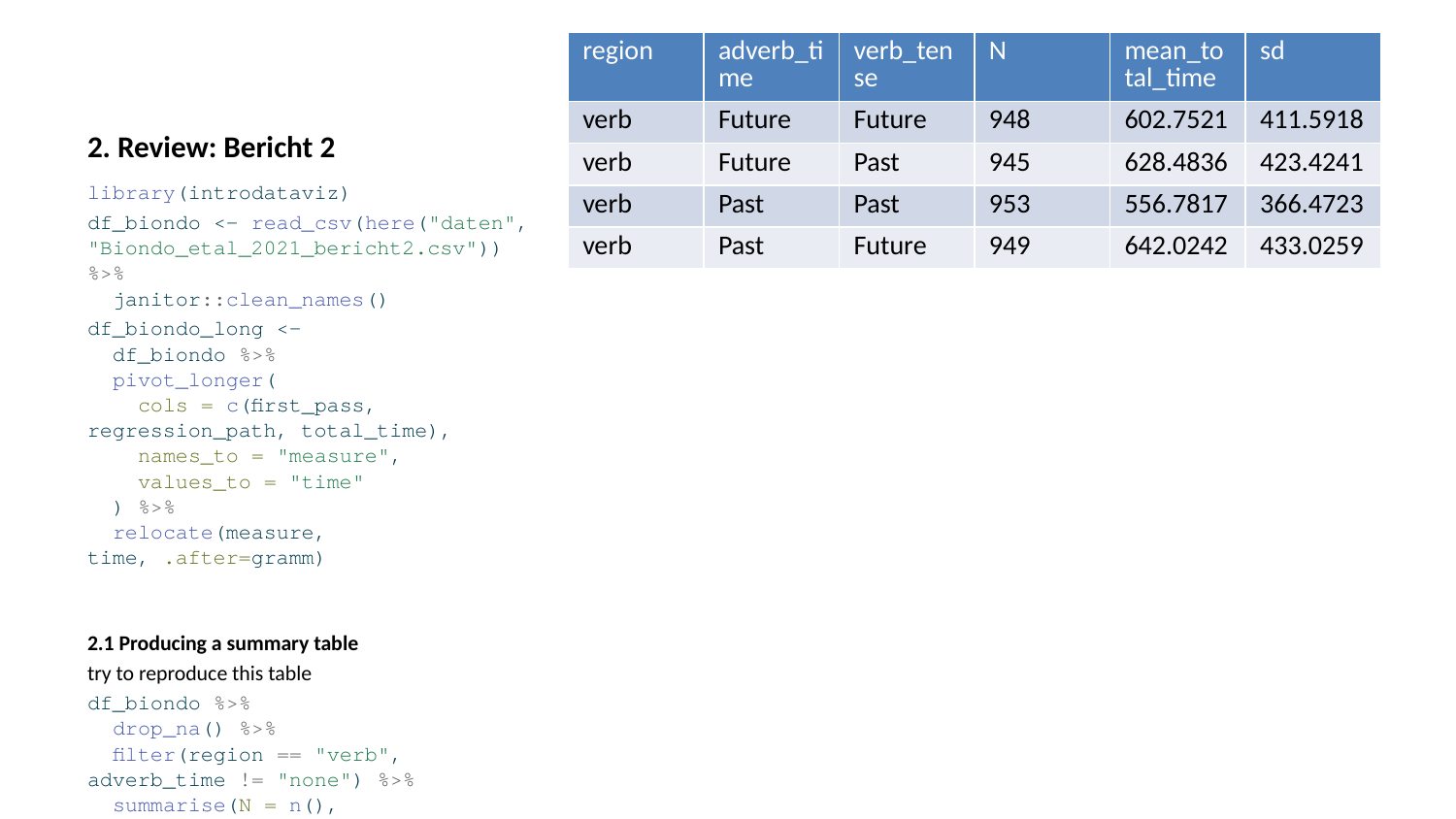

| region | adverb\_time | verb\_tense | N | mean\_total\_time | sd |
| --- | --- | --- | --- | --- | --- |
| verb | Future | Future | 948 | 602.7521 | 411.5918 |
| verb | Future | Past | 945 | 628.4836 | 423.4241 |
| verb | Past | Past | 953 | 556.7817 | 366.4723 |
| verb | Past | Future | 949 | 642.0242 | 433.0259 |
# 2. Review: Bericht 2
library(introdataviz)
df_biondo <- read_csv(here("daten", "Biondo_etal_2021_bericht2.csv")) %>%
  janitor::clean_names()
df_biondo_long <-
  df_biondo %>%
  pivot_longer(
    cols = c(first_pass, regression_path, total_time),
    names_to = "measure",
    values_to = "time"
  ) %>%
  relocate(measure, time, .after=gramm)
2.1 Producing a summary table
try to reproduce this table
df_biondo %>%
  drop_na() %>%
  filter(region == "verb", adverb_time != "none") %>%
  summarise(N = n(),
            mean_total_time = mean(total_time),
            sd = sd(total_time),
            .by = c(region, adverb_time,verb_tense)) %>%
  arrange(region, adverb_time) %>%
  gt()